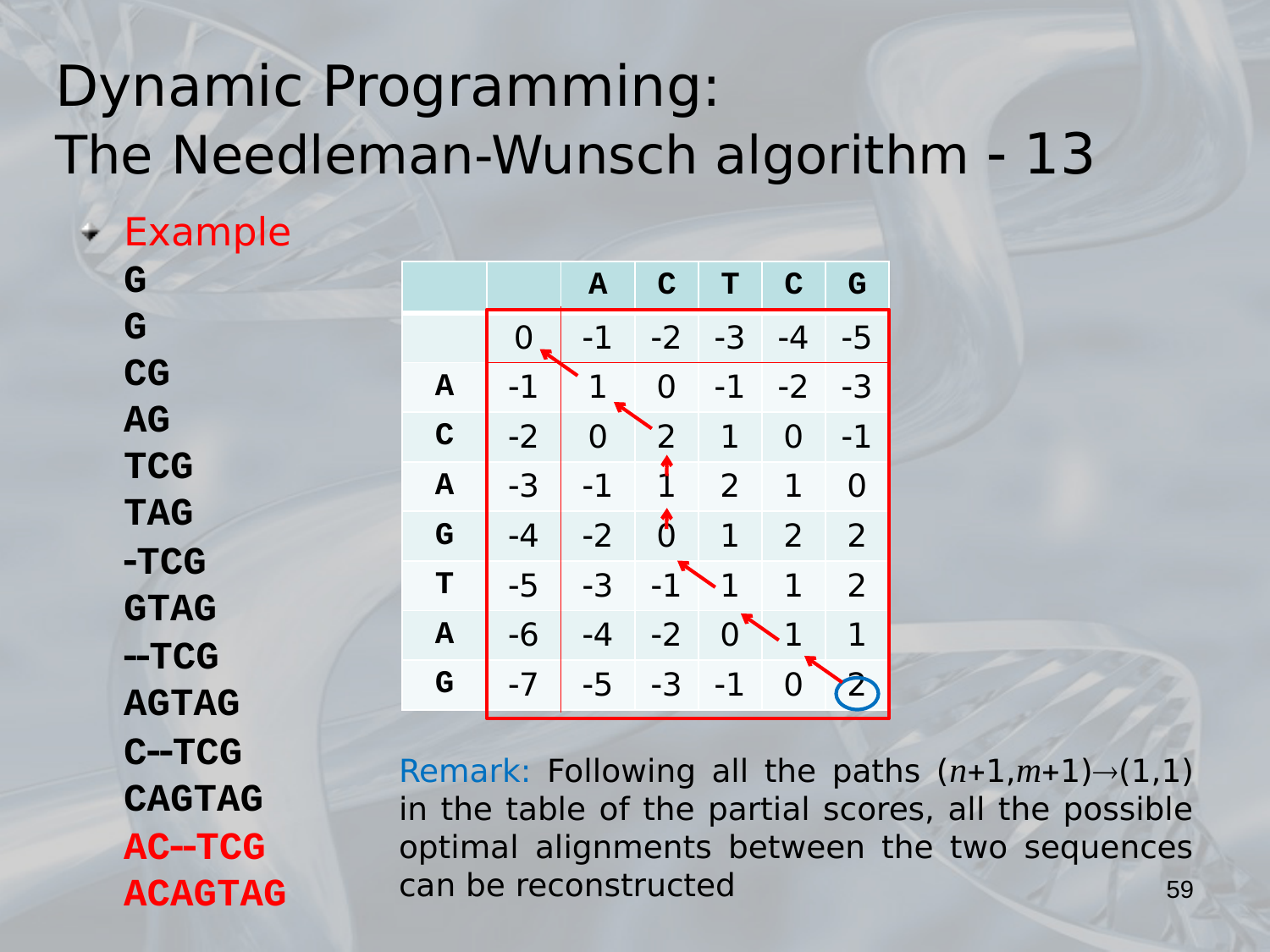

Dynamic Programming:
The Needleman-Wunsch algorithm − 13
Example
	G
	G
	CG
	AG
	TCG
	TAG

|  |  | A | C | T | C | G |
| --- | --- | --- | --- | --- | --- | --- |
|  | 0 | −1 | −2 | −3 | −4 | −5 |
| A | −1 | 1 | 0 | −1 | −2 | −3 |
| C | −2 | 0 | 2 | 1 | 0 | −1 |
| A | −3 | −1 | 1 | 2 | 1 | 0 |
| G | −4 | −2 | 0 | 1 | 2 | 2 |
| T | −5 | −3 | −1 | 1 | 1 | 2 |
| A | −6 | −4 | −2 | 0 | 1 | 1 |
| G | −7 | −5 | −3 | −1 | 0 | 2 |

	−TCG
	GTAG
	−−TCG
	AGTAG

	C−−TCG
	CAGTAG
	Remark: Following all the paths (n+1,m+1)→(1,1) in the table of the partial scores, all the possible optimal alignments between the two sequences can be reconstructed
	AC−−TCG
	ACAGTAG
59